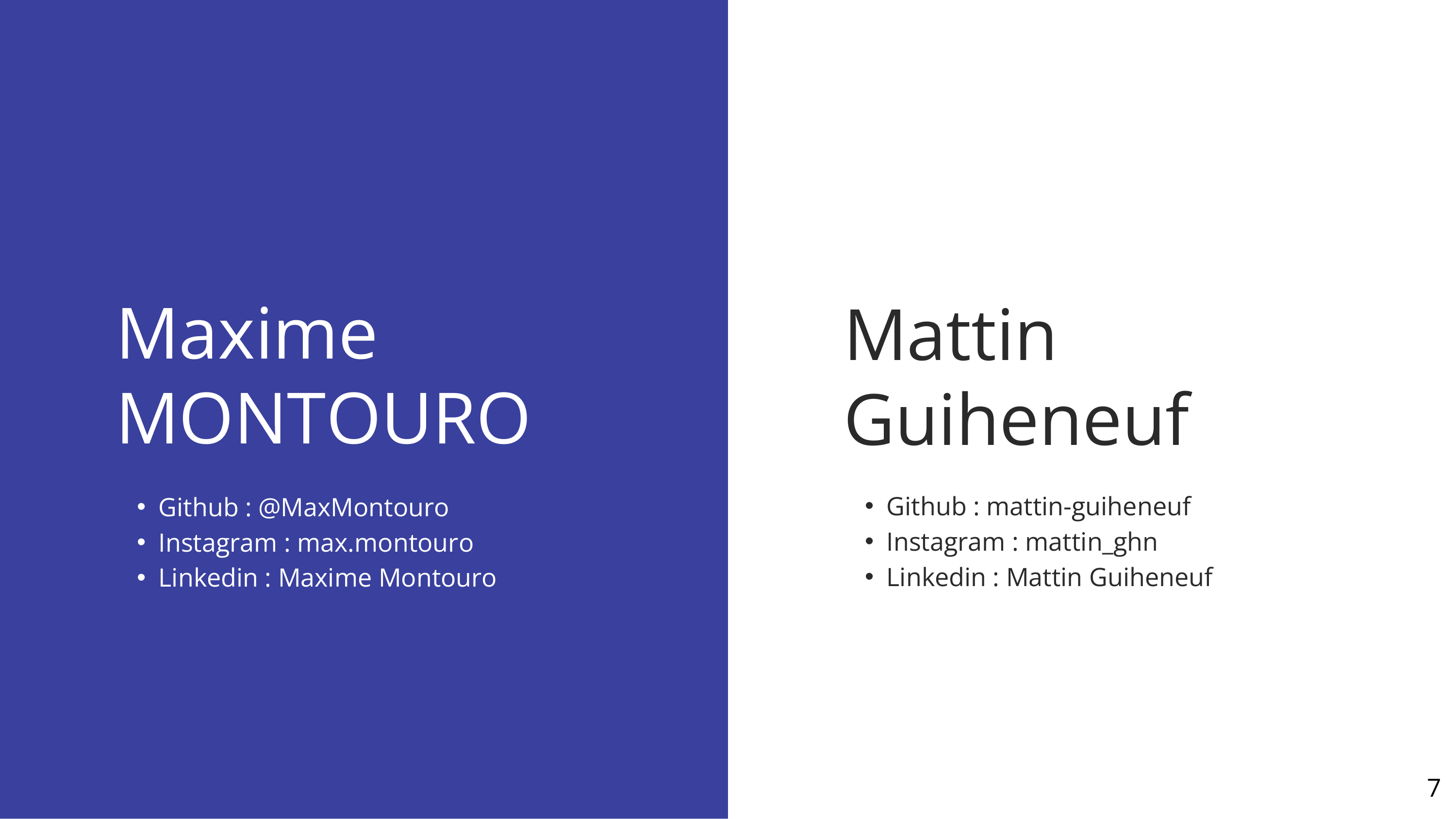

Maxime
MONTOURO
Github : @MaxMontouro
Instagram : max.montouro
Linkedin : Maxime Montouro
Mattin
Guiheneuf
Github : mattin-guiheneuf
Instagram : mattin_ghn
Linkedin : Mattin Guiheneuf
7